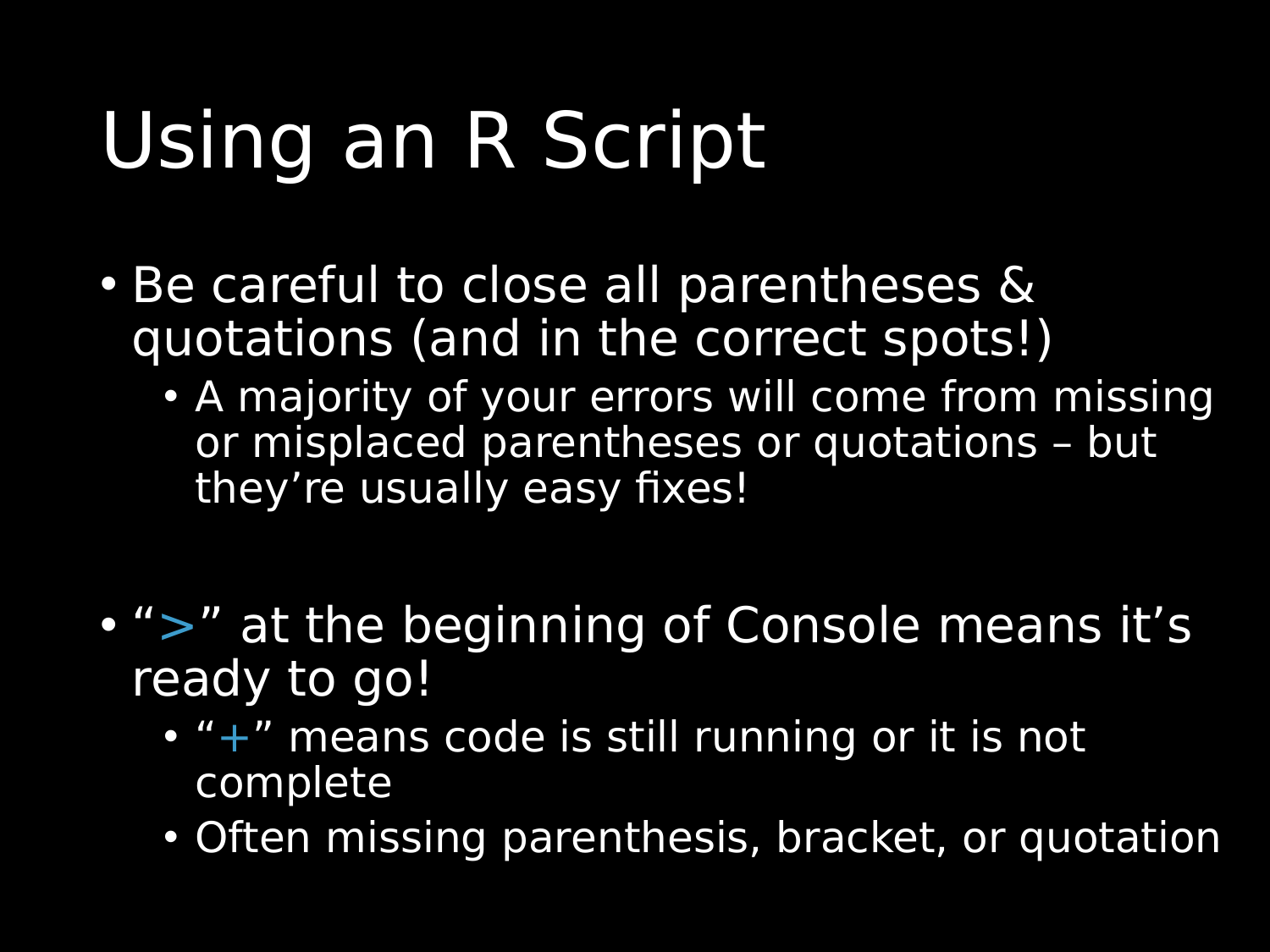

# Using an R Script
Be careful to close all parentheses & quotations (and in the correct spots!)
A majority of your errors will come from missing or misplaced parentheses or quotations – but they’re usually easy fixes!

“>” at the beginning of Console means it’s ready to go!
“+” means code is still running or it is not complete
Often missing parenthesis, bracket, or quotation